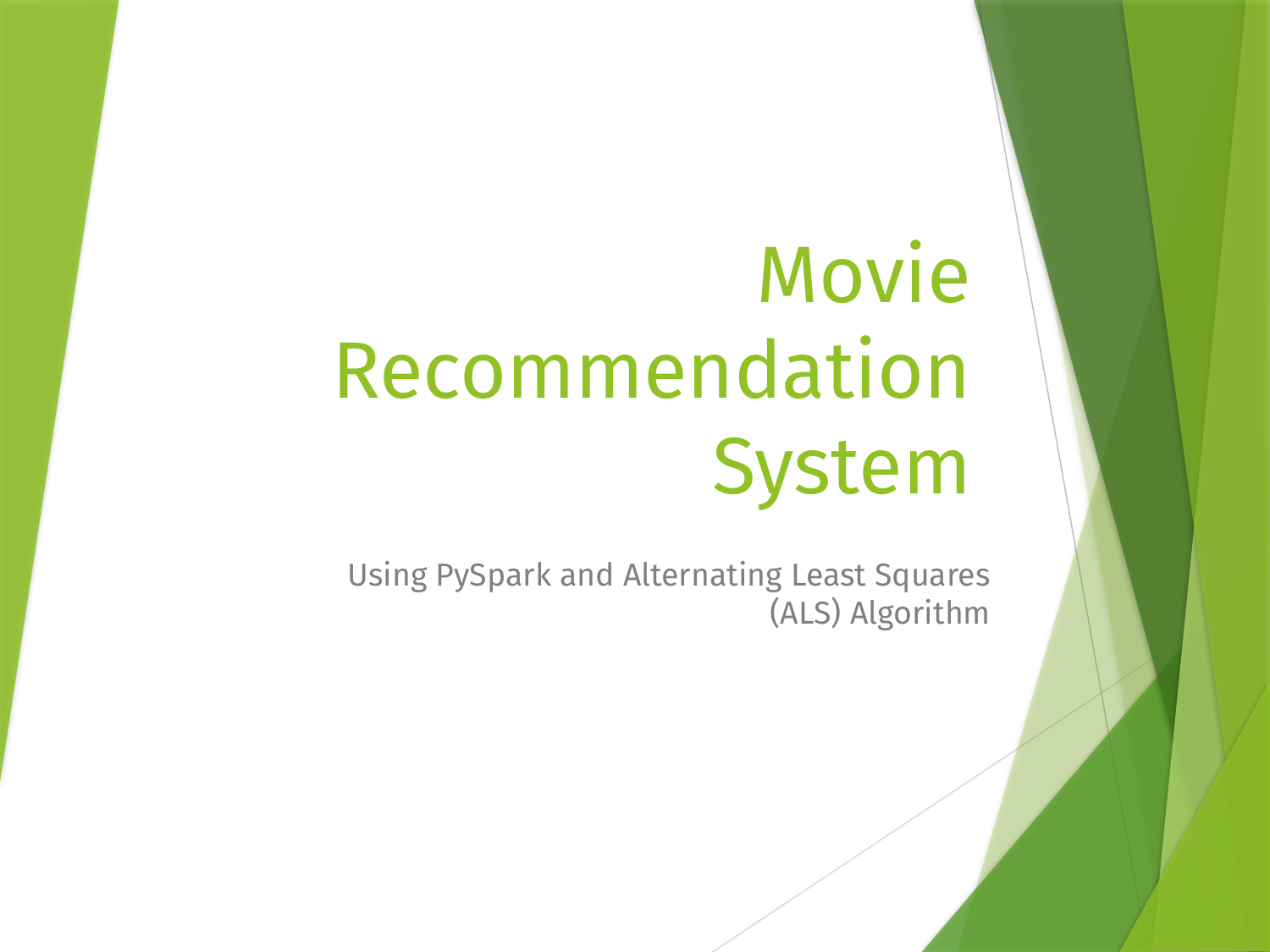

# Movie Recommendation System
Using PySpark and Alternating Least Squares (ALS) Algorithm